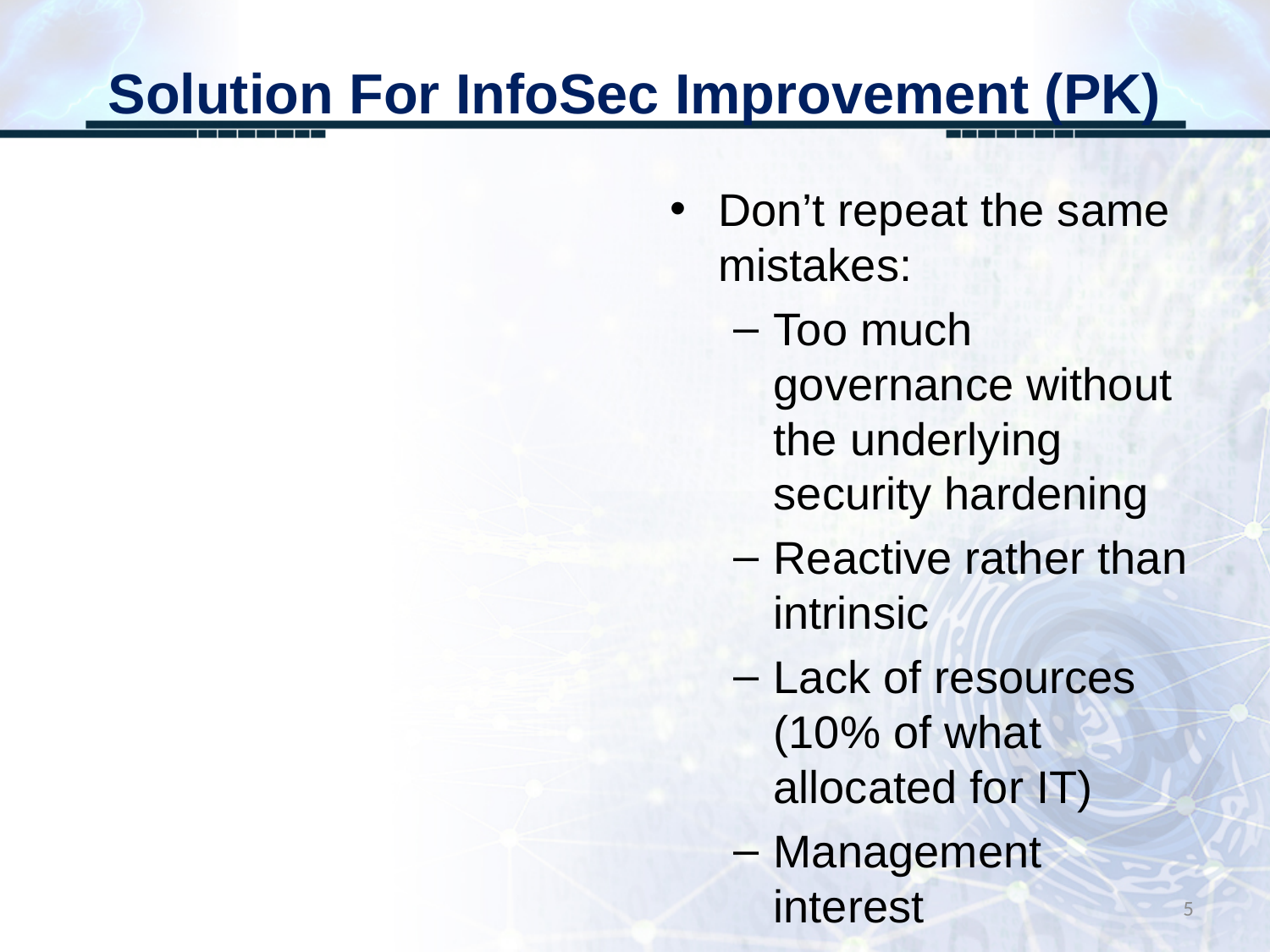

# Solution For InfoSec Improvement (PK)
Don’t repeat the same mistakes:
Too much governance without the underlying security hardening
Reactive rather than intrinsic
Lack of resources (10% of what allocated for IT)
Management interest
5